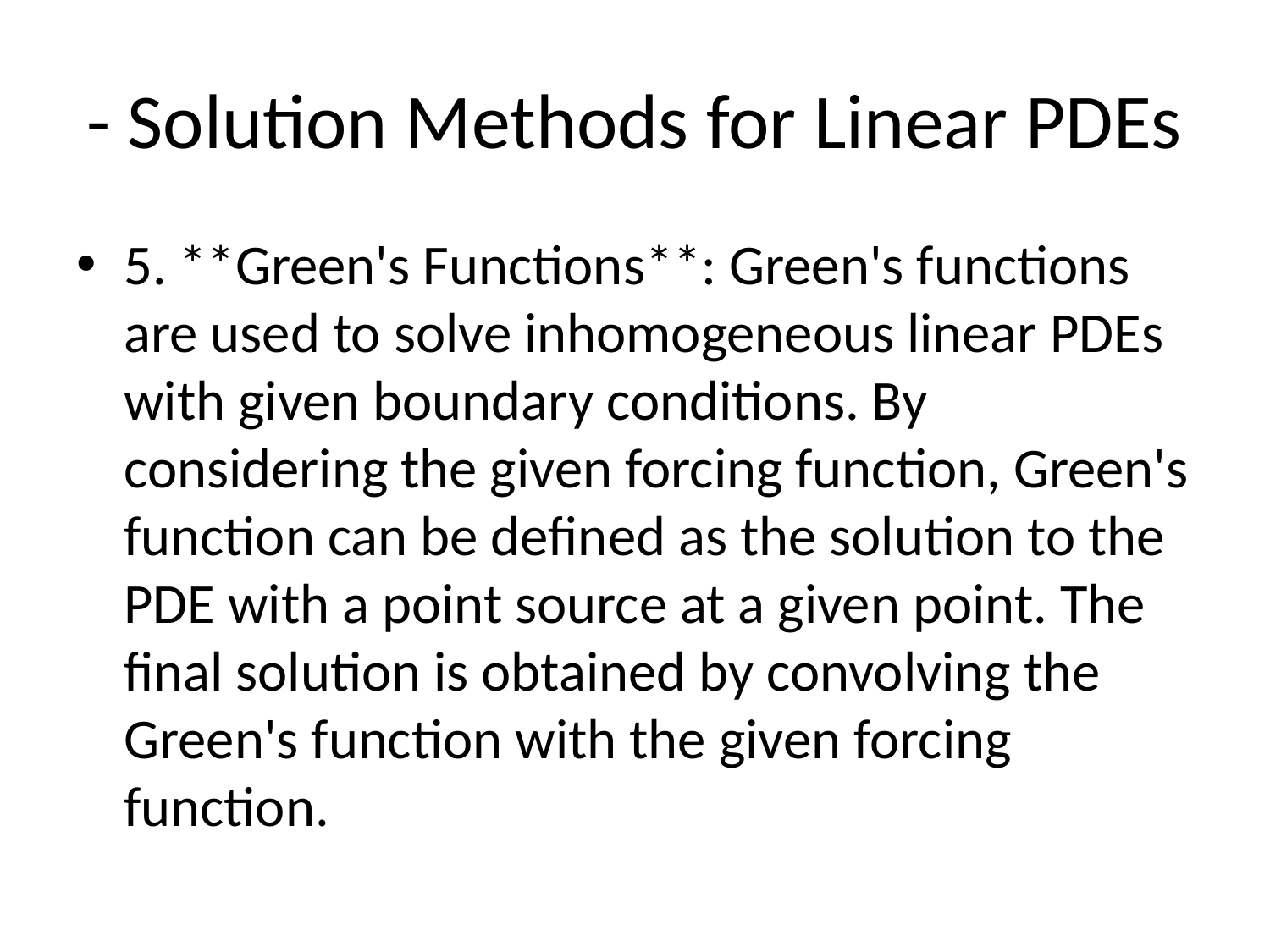

# - Solution Methods for Linear PDEs
5. **Green's Functions**: Green's functions are used to solve inhomogeneous linear PDEs with given boundary conditions. By considering the given forcing function, Green's function can be defined as the solution to the PDE with a point source at a given point. The final solution is obtained by convolving the Green's function with the given forcing function.